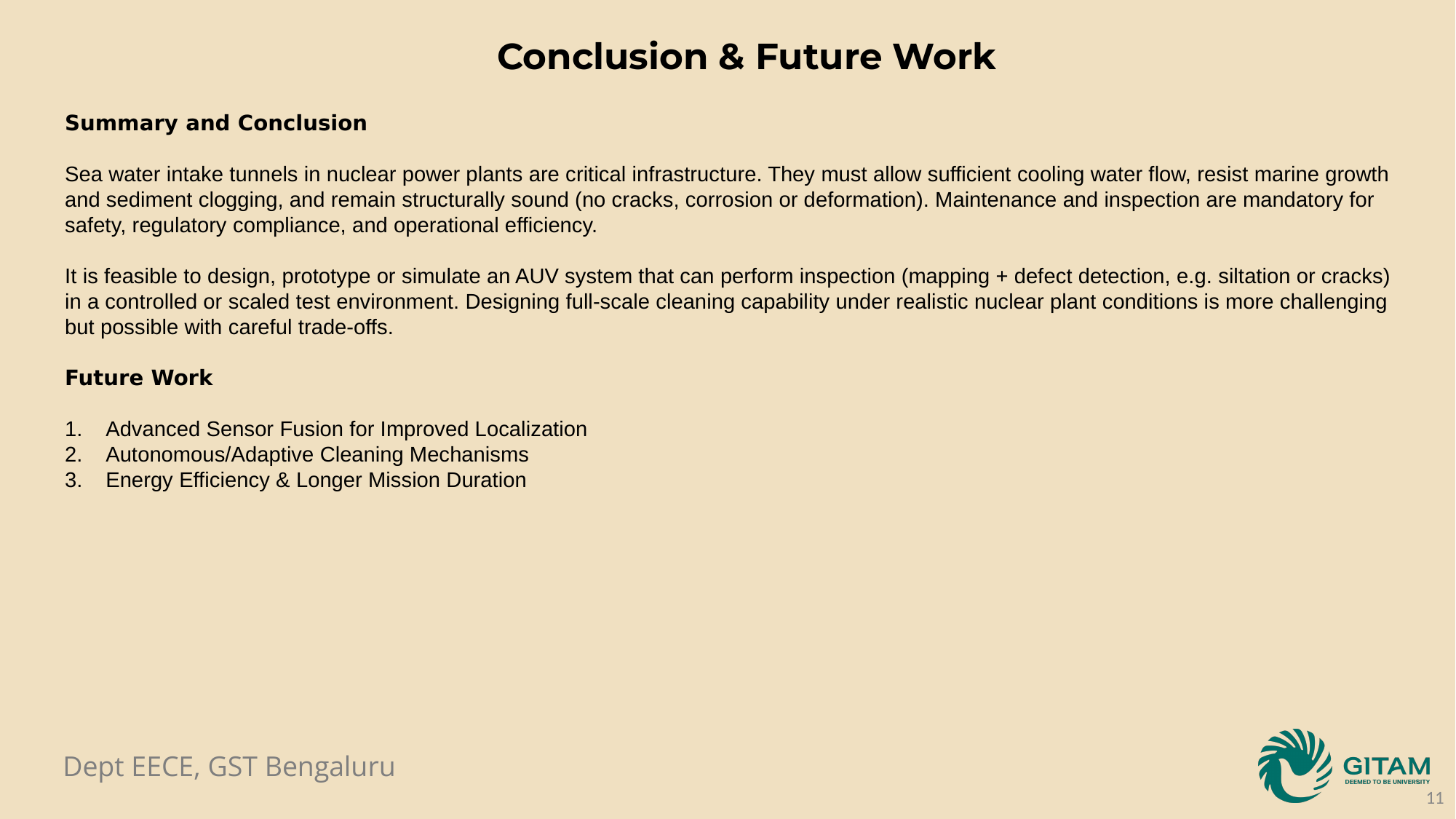

Conclusion & Future Work
Summary and Conclusion

Sea water intake tunnels in nuclear power plants are critical infrastructure. They must allow sufficient cooling water flow, resist marine growth and sediment clogging, and remain structurally sound (no cracks, corrosion or deformation). Maintenance and inspection are mandatory for safety, regulatory compliance, and operational efficiency.

It is feasible to design, prototype or simulate an AUV system that can perform inspection (mapping + defect detection, e.g. siltation or cracks) in a controlled or scaled test environment. Designing full‑scale cleaning capability under realistic nuclear plant conditions is more challenging but possible with careful trade‑offs.

Future Work

Advanced Sensor Fusion for Improved Localization
Autonomous/Adaptive Cleaning Mechanisms
Energy Efficiency & Longer Mission Duration
11